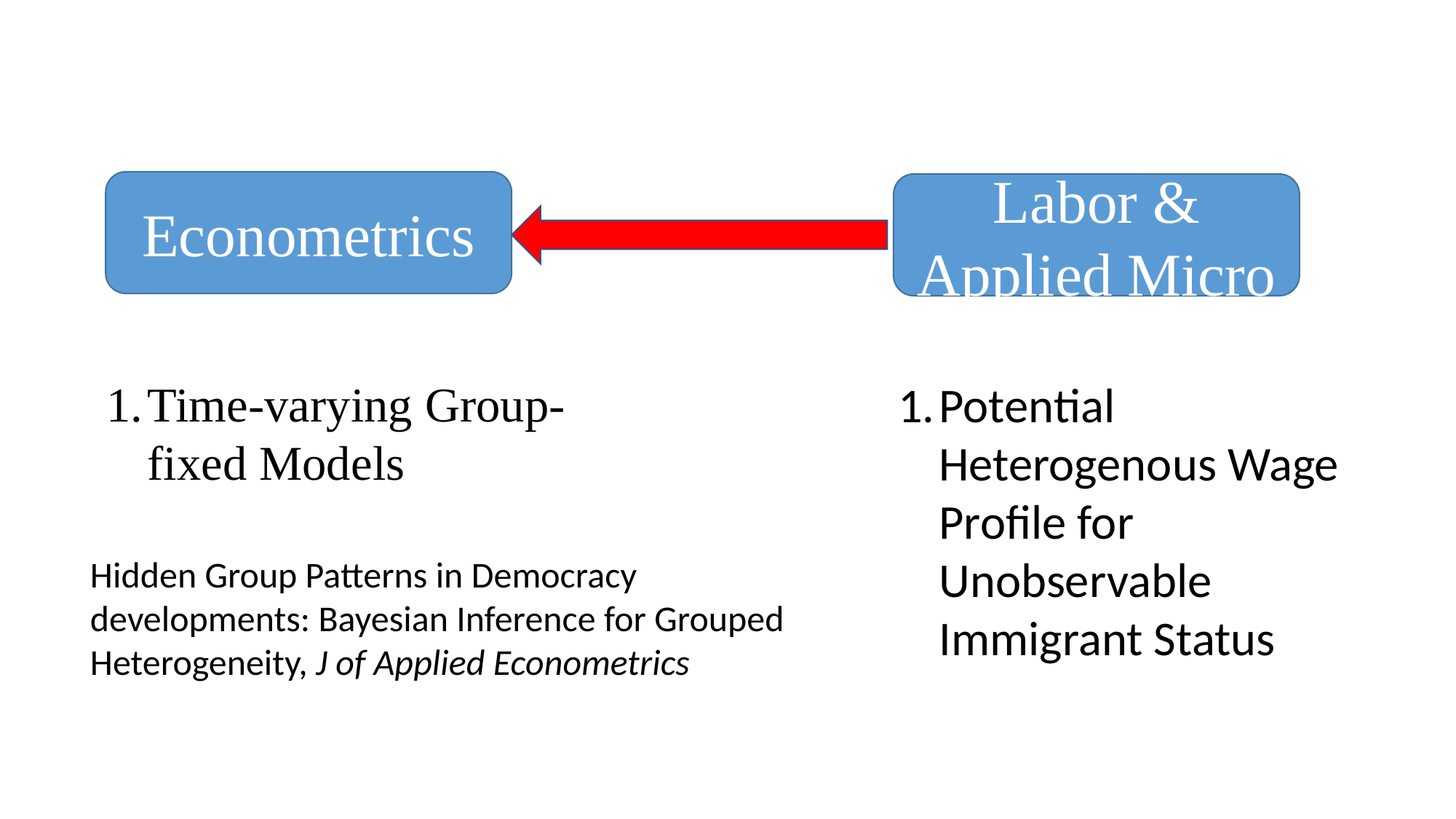

Econometrics
Labor & Applied Micro

Time-varying Group-fixed Models

Potential Heterogenous Wage Profile for Unobservable Immigrant Status
Hidden Group Patterns in Democracy developments: Bayesian Inference for Grouped Heterogeneity, J of Applied Econometrics